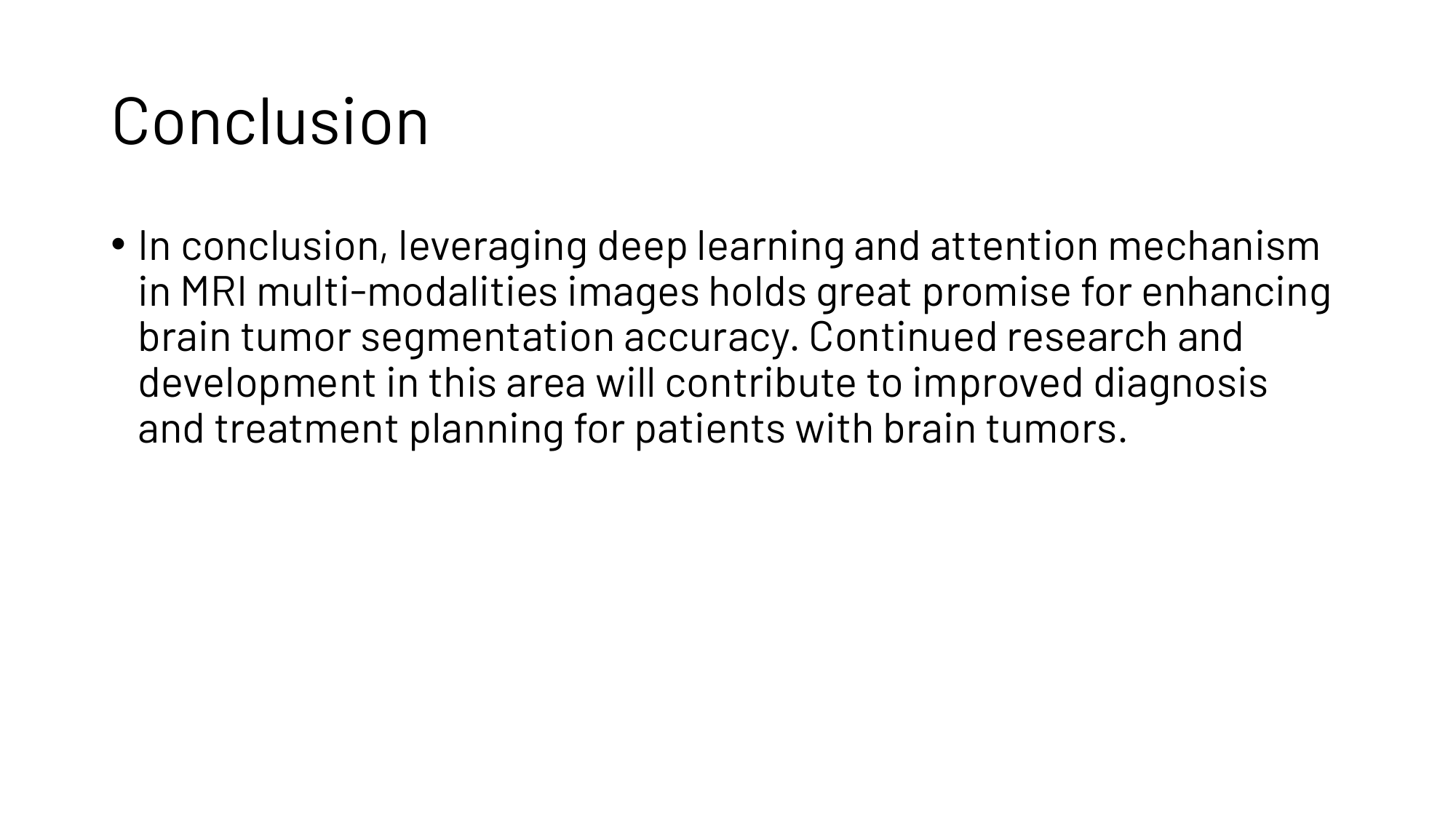

# Conclusion
In conclusion, leveraging deep learning and attention mechanism in MRI multi-modalities images holds great promise for enhancing brain tumor segmentation accuracy. Continued research and development in this area will contribute to improved diagnosis and treatment planning for patients with brain tumors.